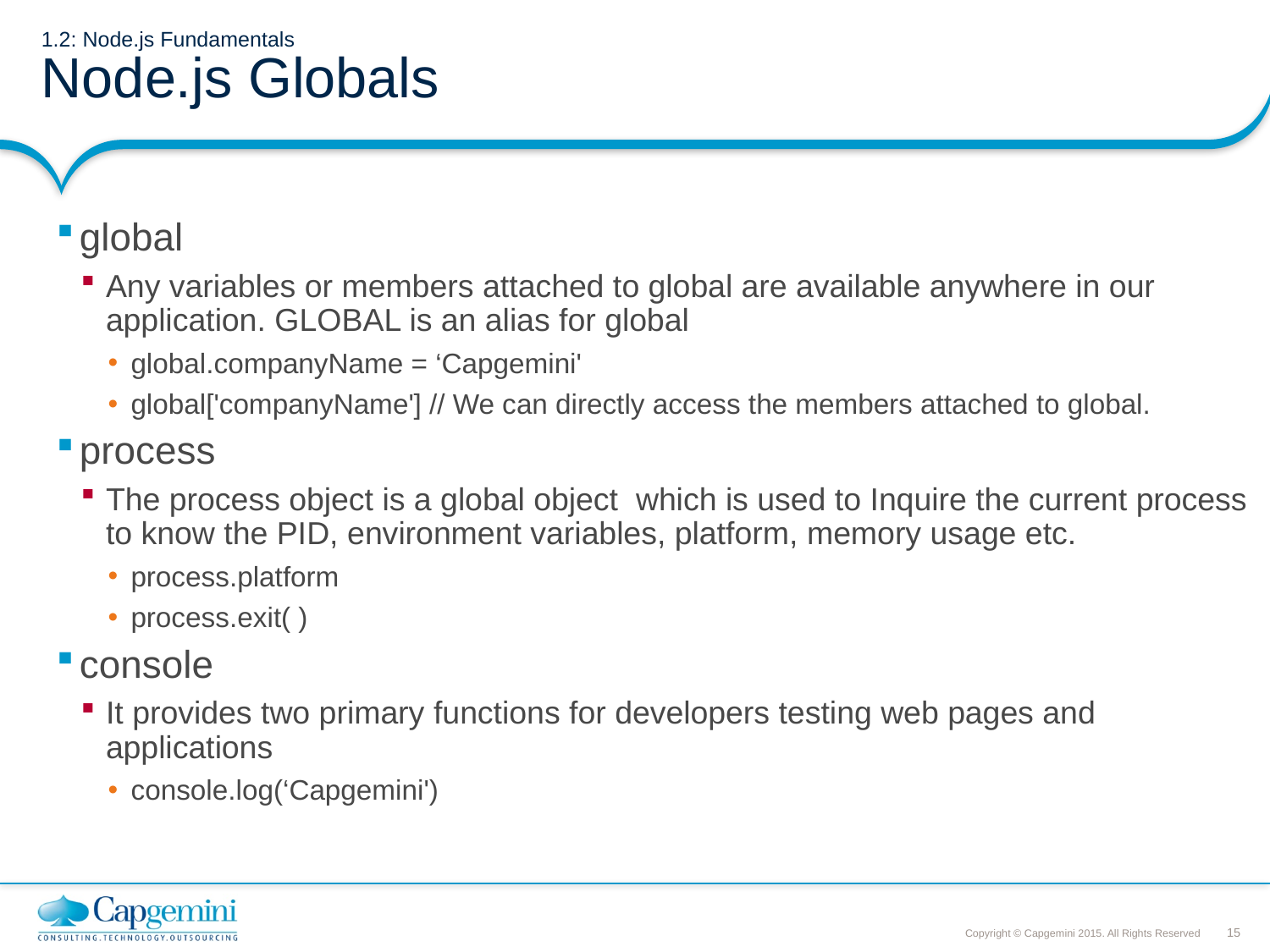

# 1.2: Node.js Fundamentals Node.js Globals
global
Any variables or members attached to global are available anywhere in our application. GLOBAL is an alias for global
global.companyName = ‘Capgemini'
global['companyName'] // We can directly access the members attached to global.
process
The process object is a global object  which is used to Inquire the current process to know the PID, environment variables, platform, memory usage etc.
process.platform
process.exit( )
console
It provides two primary functions for developers testing web pages and applications
console.log(‘Capgemini')